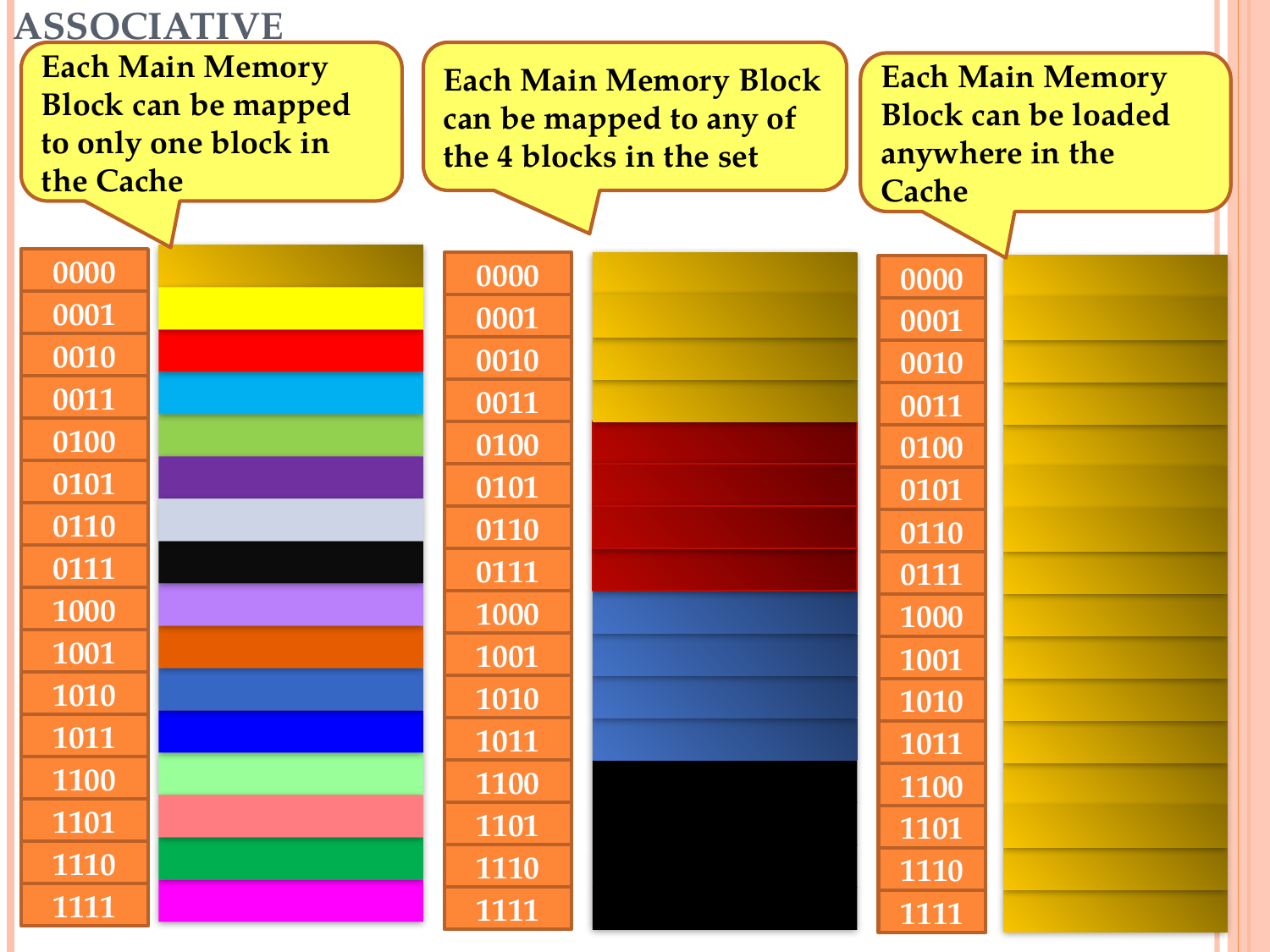

# Direct Mapped, 4-Way Set Associative & Fully ASSOCIATIVE
Each Main Memory Block can be mapped to only one block in the Cache

Each Main Memory Block can be mapped to any of the 4 blocks in the set
Each Main Memory Block can be loaded anywhere in the Cache

0000
0001
0010
0011
0100
0101
0110
0111
1000
1001
1010
1011
1100
1101
1110
1111
0000
0001
0010
0011
0100
0101
0110
0111
1000
1001
1010
1011
1100
1101
1110
1111

0000
0001
0010
0011
0100
0101
0110
0111
1000
1001
1010
1011
1100
1101
1110
1111